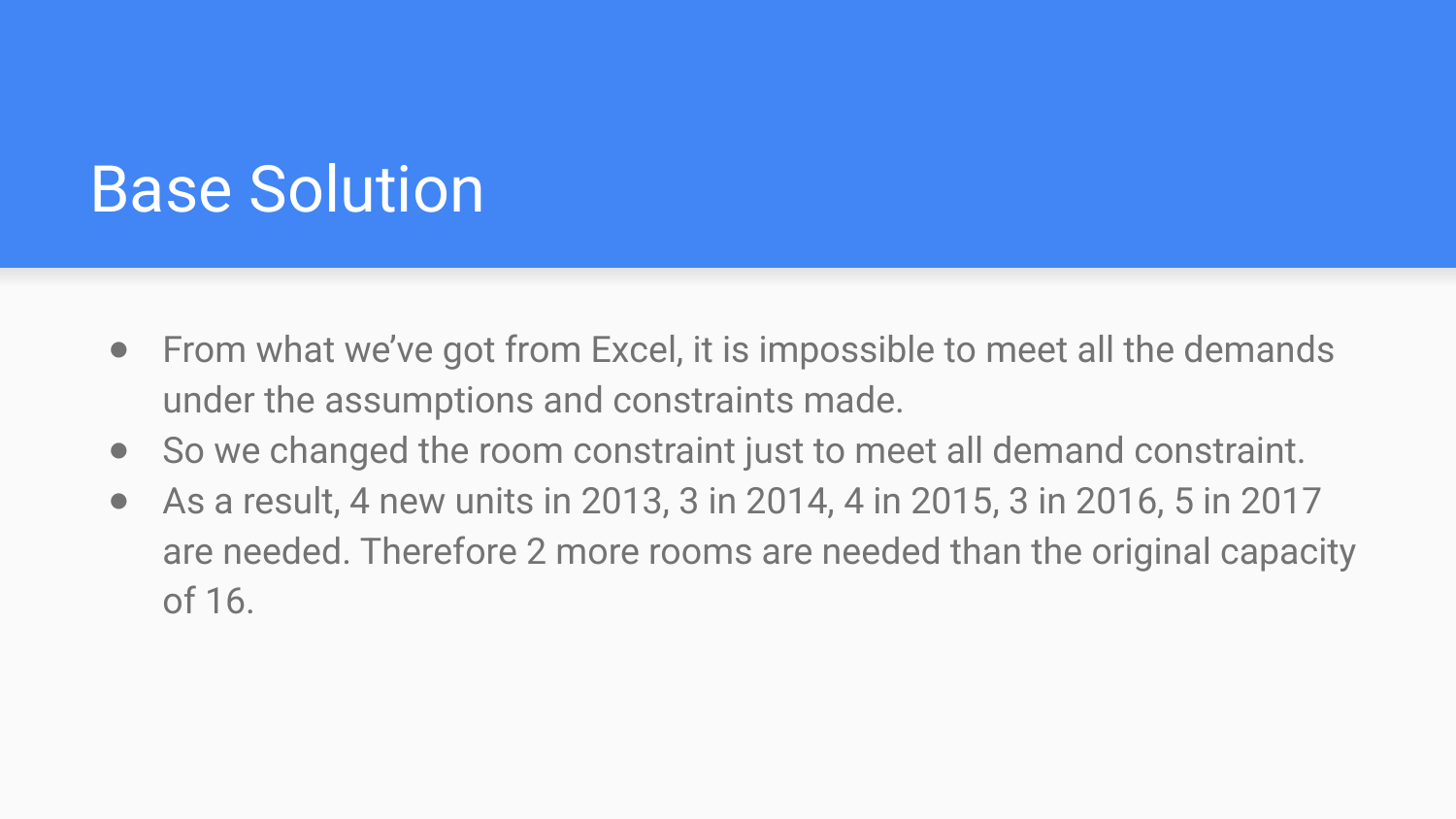

# Base Solution
From what we’ve got from Excel, it is impossible to meet all the demands under the assumptions and constraints made.
So we changed the room constraint just to meet all demand constraint.
As a result, 4 new units in 2013, 3 in 2014, 4 in 2015, 3 in 2016, 5 in 2017 are needed. Therefore 2 more rooms are needed than the original capacity of 16.